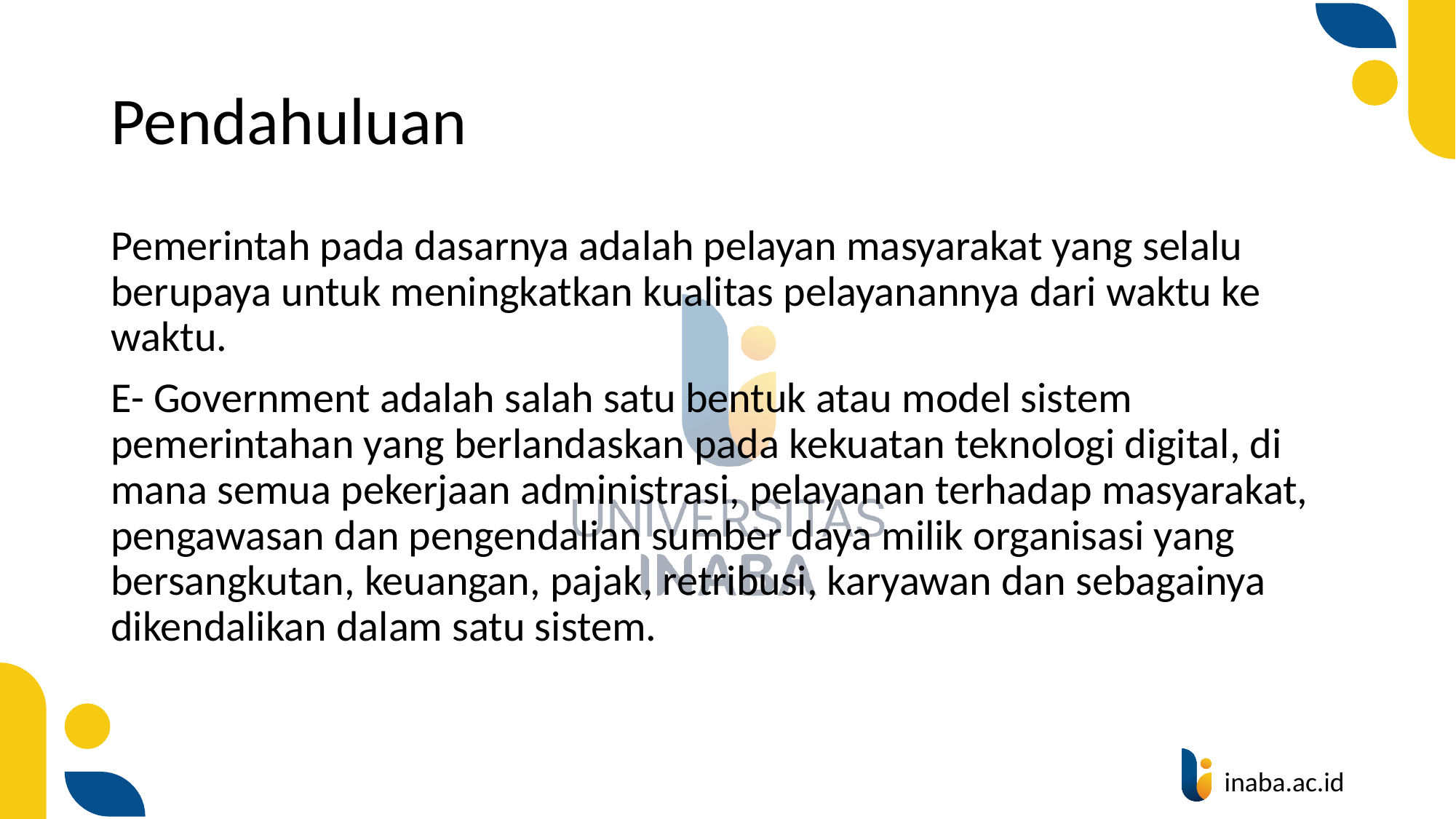

# Pendahuluan
Pemerintah pada dasarnya adalah pelayan masyarakat yang selalu berupaya untuk meningkatkan kualitas pelayanannya dari waktu ke waktu.
E- Government adalah salah satu bentuk atau model sistem pemerintahan yang berlandaskan pada kekuatan teknologi digital, di mana semua pekerjaan administrasi, pelayanan terhadap masyarakat, pengawasan dan pengendalian sumber daya milik organisasi yang bersangkutan, keuangan, pajak, retribusi, karyawan dan sebagainya dikendalikan dalam satu sistem.